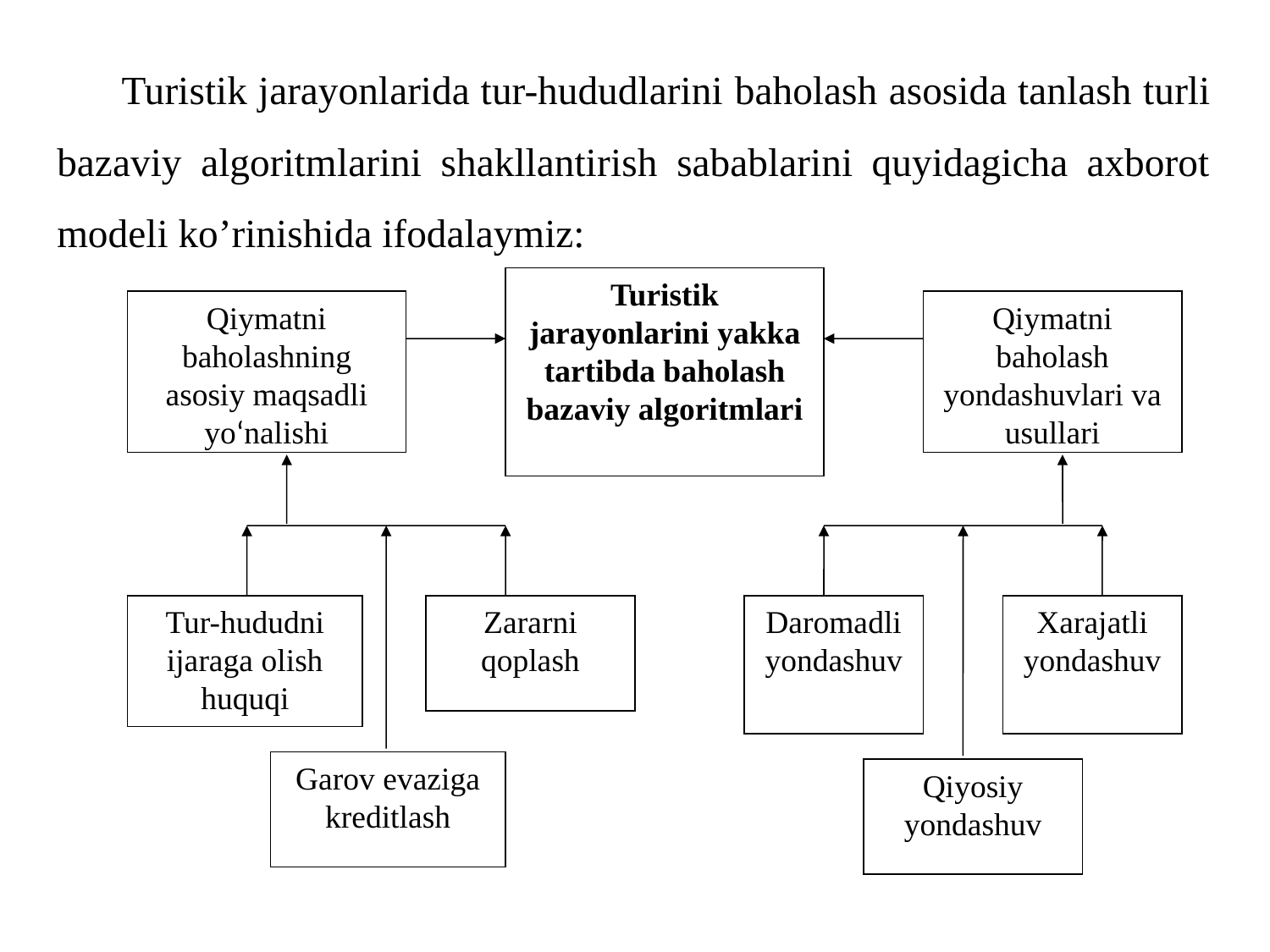

Turistik jarayonlarida tur-hududlarini baholash asosida tanlash turli bazaviy algoritmlarini shakllantirish sabablarini quyidagicha axborot modeli ko’rinishida ifodalaymiz:
Turistik jarayonlarini yakka tartibda baholash bazaviy algoritmlari
Qiymatni baholashning asosiy maqsadli yo‘nalishi
Qiymatni baholash yondashuvlari va usullari

Tur-hududni ijaraga olish huquqi
Zararni qoplash
Daromadli yondashuv
Xarajatli yondashuv
Garov evaziga krеditlash
Qiyosiy yondashuv